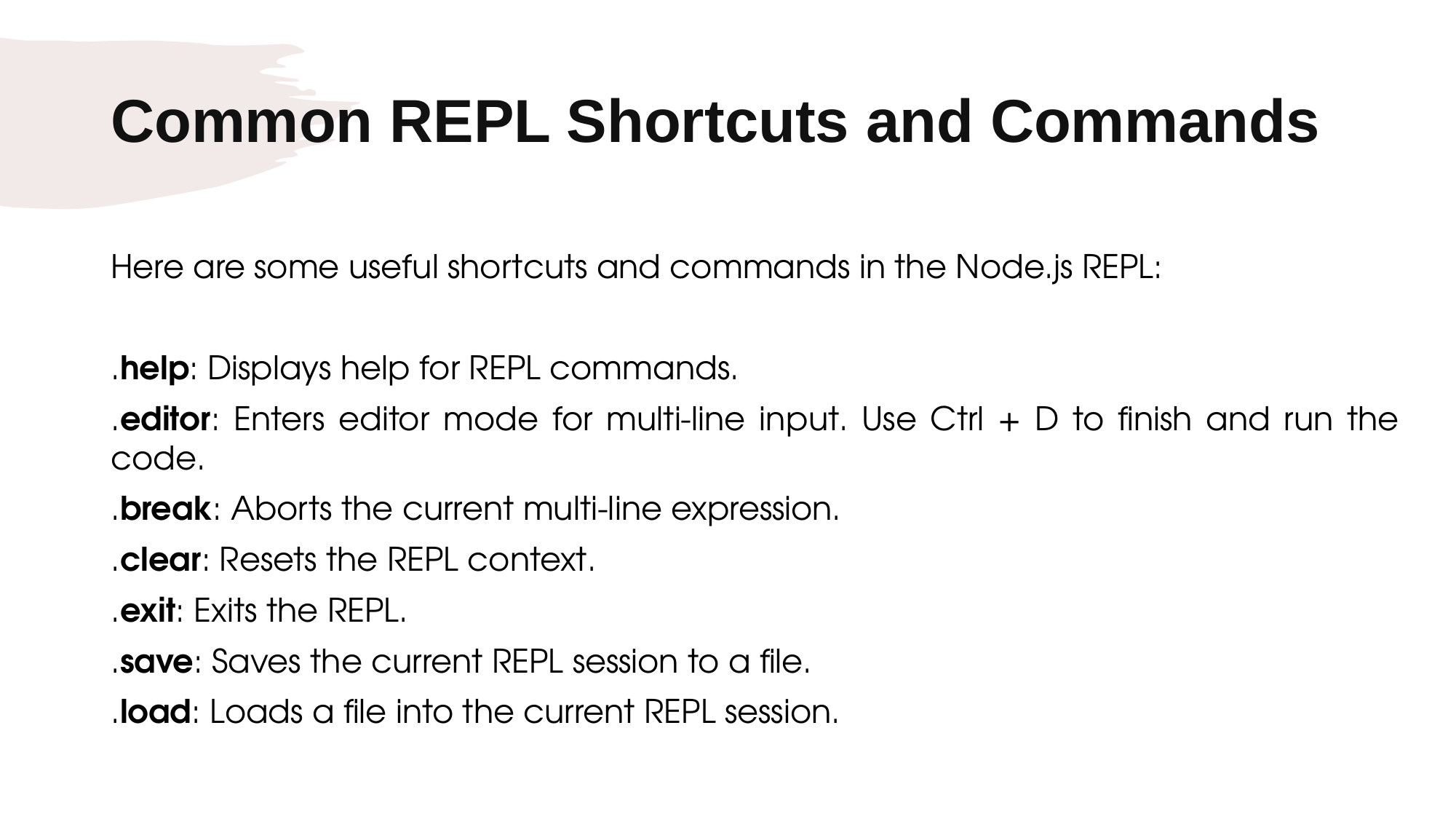

# Common REPL Shortcuts and Commands
Here are some useful shortcuts and commands in the Node.js REPL:

.help: Displays help for REPL commands.
.editor: Enters editor mode for multi-line input. Use Ctrl + D to finish and run the code.
.break: Aborts the current multi-line expression.
.clear: Resets the REPL context.
.exit: Exits the REPL.
.save: Saves the current REPL session to a file.
.load: Loads a file into the current REPL session.